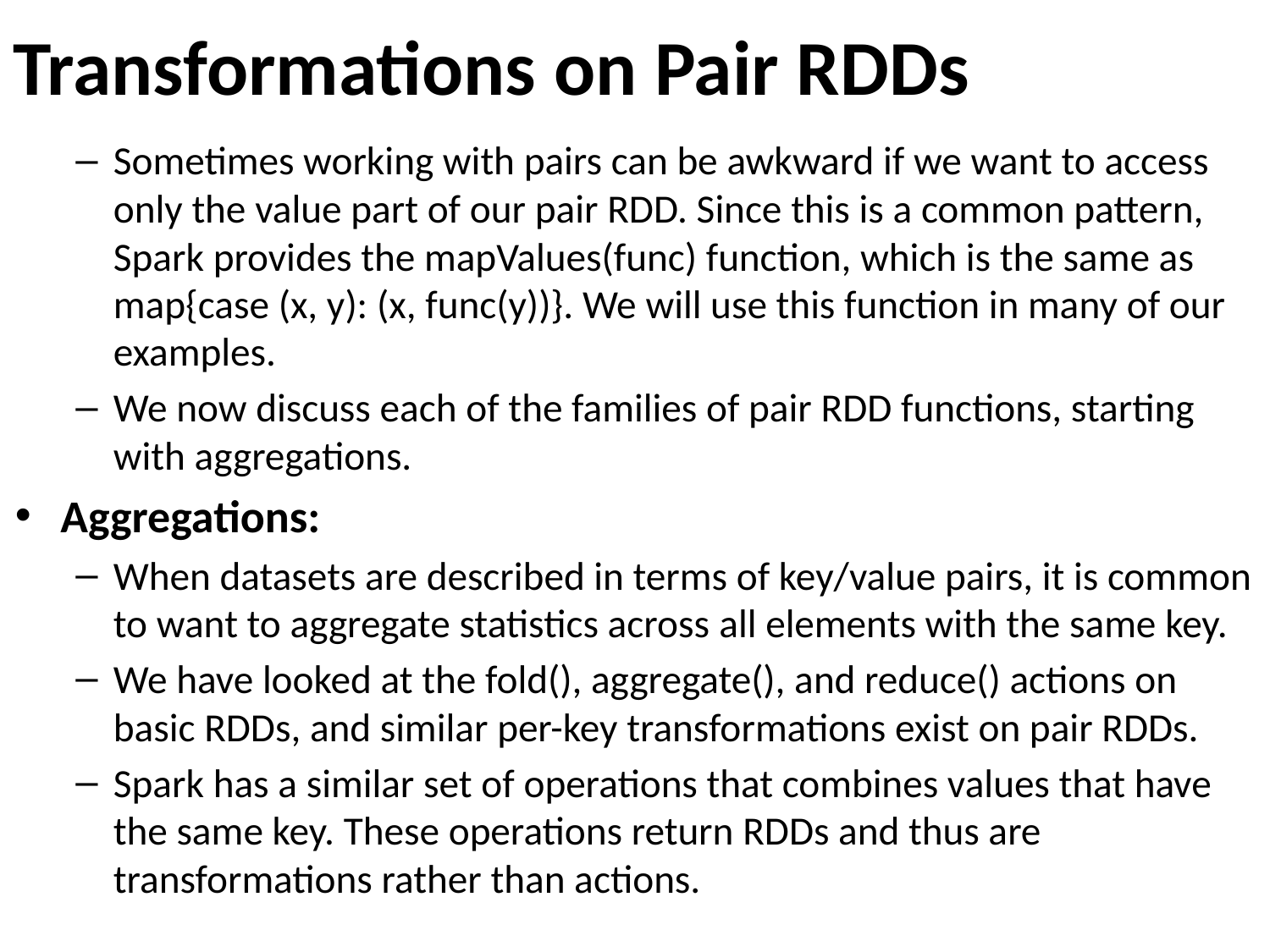

# Transformations on Pair RDDs
Sometimes working with pairs can be awkward if we want to access only the value part of our pair RDD. Since this is a common pattern, Spark provides the mapValues(func) function, which is the same as map{case (x, y): (x, func(y))}. We will use this function in many of our examples.
We now discuss each of the families of pair RDD functions, starting with aggregations.
Aggregations:
When datasets are described in terms of key/value pairs, it is common to want to aggregate statistics across all elements with the same key.
We have looked at the fold(), aggregate(), and reduce() actions on basic RDDs, and similar per-key transformations exist on pair RDDs.
Spark has a similar set of operations that combines values that have the same key. These operations return RDDs and thus are transformations rather than actions.